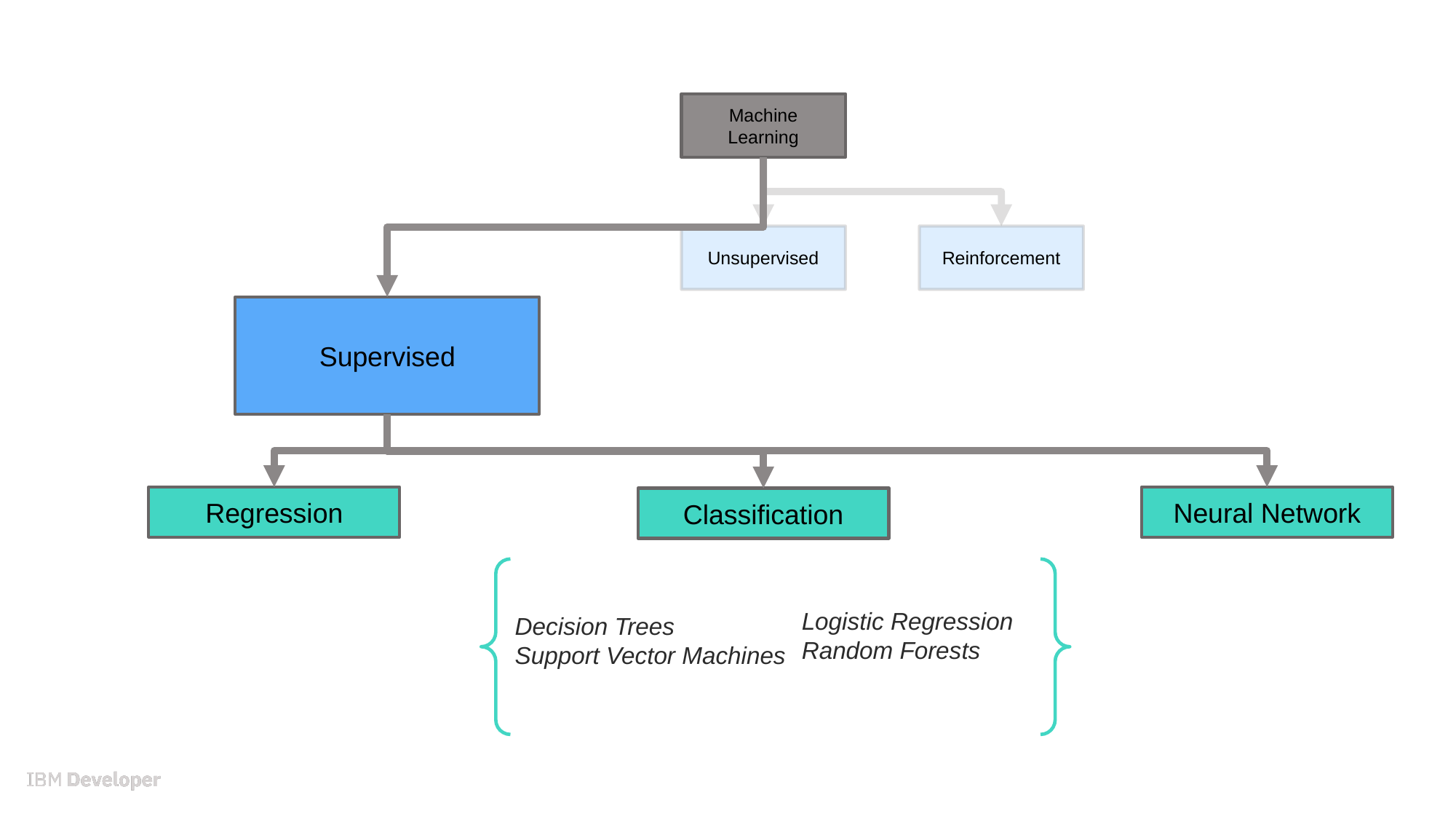

© 2018 IBM Corporation
Machine Learning
Unsupervised
Reinforcement
Supervised
Regression
Neural Network
Classification

Logistic Regression
Random Forests
Decision Trees
Support Vector Machines